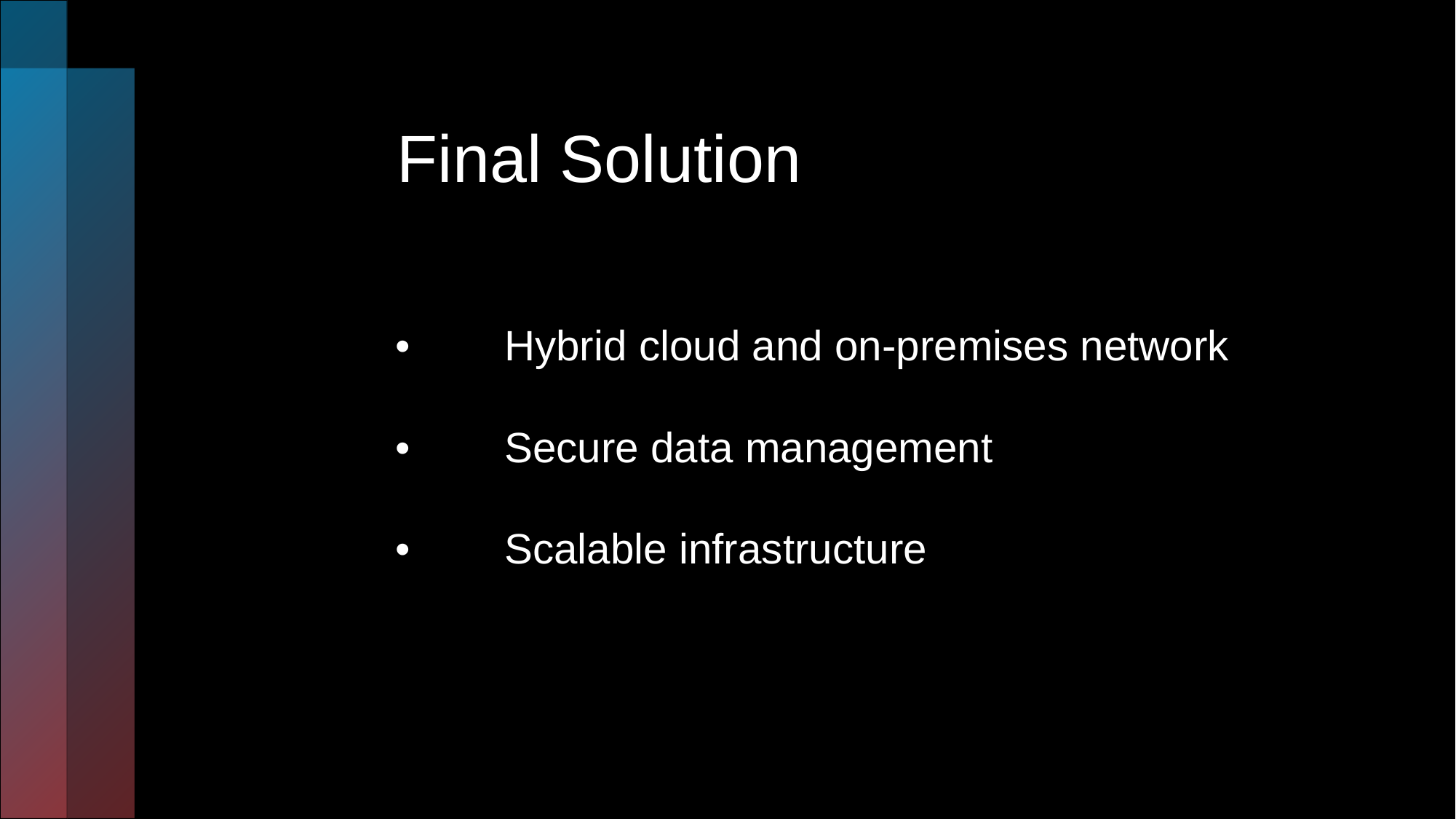

Final Solution
# •	Hybrid cloud and on-premises network •	Secure data management •	Scalable infrastructure